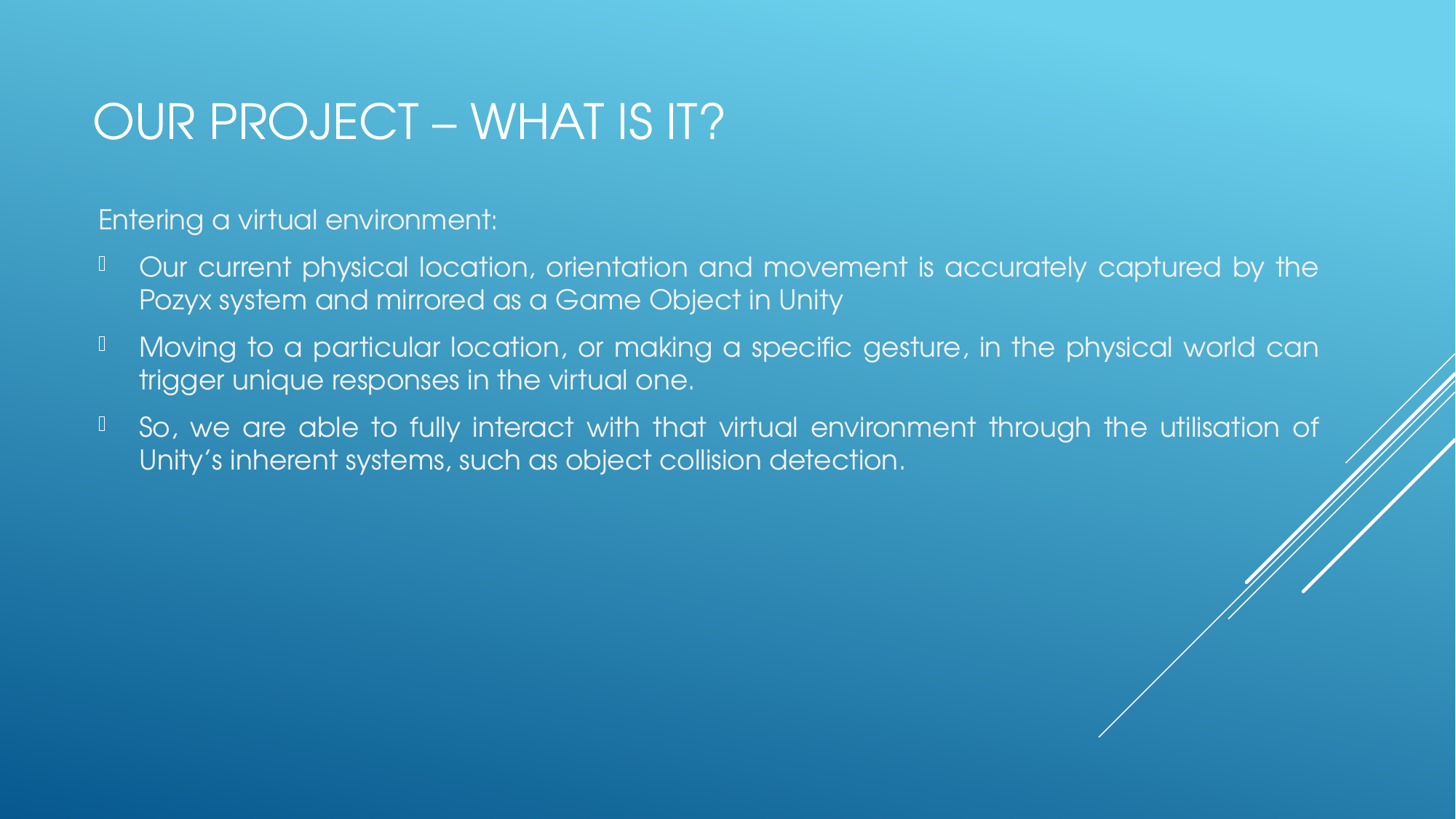

# Our project – what is it?
Entering a virtual environment:
Our current physical location, orientation and movement is accurately captured by the Pozyx system and mirrored as a Game Object in Unity
Moving to a particular location, or making a specific gesture, in the physical world can trigger unique responses in the virtual one.
So, we are able to fully interact with that virtual environment through the utilisation of Unity’s inherent systems, such as object collision detection.